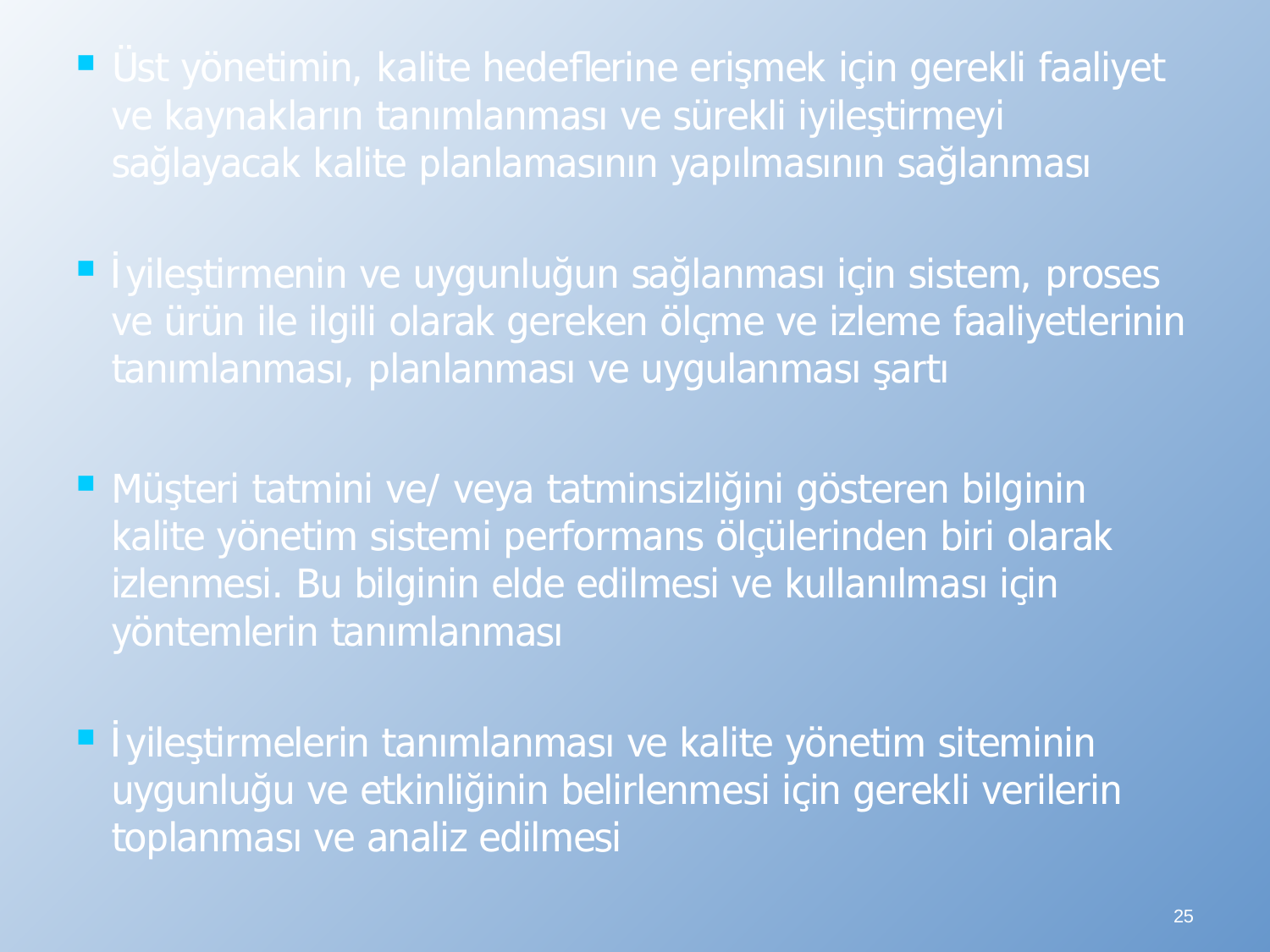

Üst yönetimin, kalite hedeflerine erişmek için gerekli faaliyet ve kaynakların tanımlanması ve sürekli iyileştirmeyi sağlayacak kalite planlamasının yapılmasının sağlanması

İyileştirmenin ve uygunluğun sağlanması için sistem, proses ve ürün ile ilgili olarak gereken ölçme ve izleme faaliyetlerinin tanımlanması, planlanması ve uygulanması şartı
Müşteri tatmini ve/ veya tatminsizliğini gösteren bilginin kalite yönetim sistemi performans ölçülerinden biri olarak izlenmesi. Bu bilginin elde edilmesi ve kullanılması için yöntemlerin tanımlanması

İyileştirmelerin tanımlanması ve kalite yönetim siteminin uygunluğu ve etkinliğinin belirlenmesi için gerekli verilerin toplanması ve analiz edilmesi

25